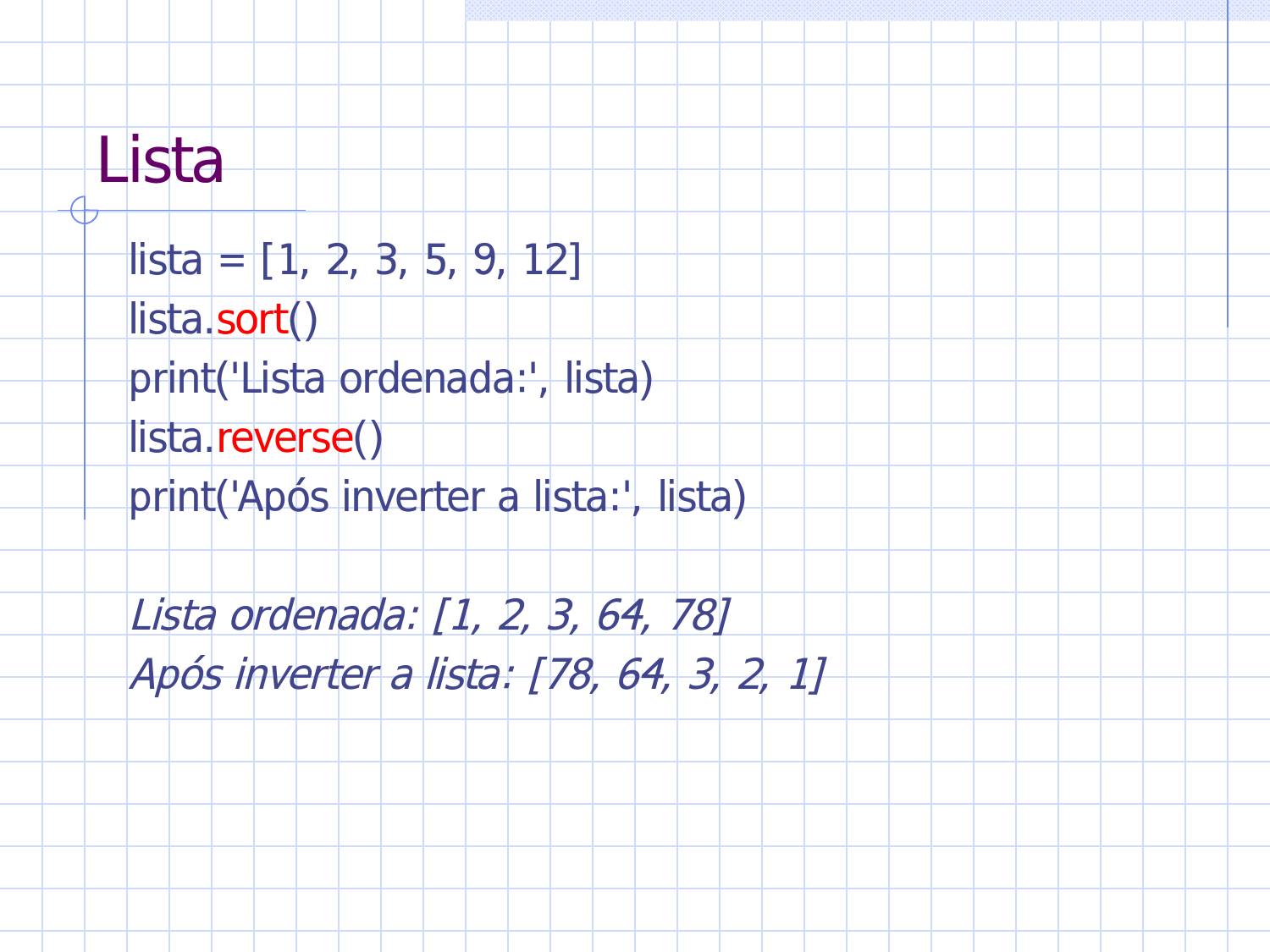

# Lista
lista = [1, 2, 3, 5, 9, 12]
lista.sort()
print('Lista ordenada:', lista)
lista.reverse()
print('Após inverter a lista:', lista)

Lista ordenada: [1, 2, 3, 64, 78]
Após inverter a lista: [78, 64, 3, 2, 1]